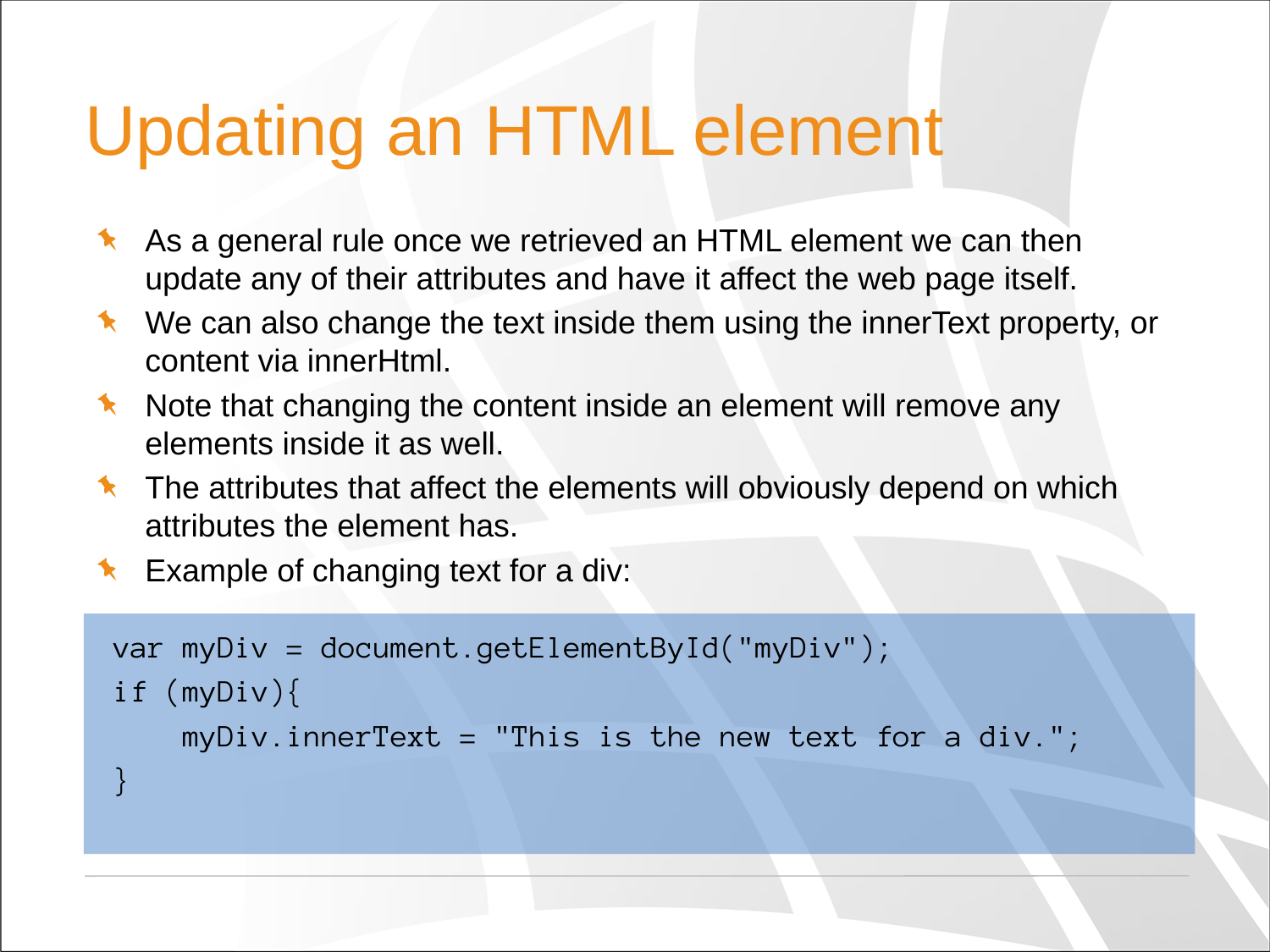

# Updating an HTML element
As a general rule once we retrieved an HTML element we can then update any of their attributes and have it affect the web page itself.
We can also change the text inside them using the innerText property, or content via innerHtml.
Note that changing the content inside an element will remove any elements inside it as well.
The attributes that affect the elements will obviously depend on which attributes the element has.
Example of changing text for a div:

 var myDiv = document.getElementById("myDiv");
 if (myDiv){
     myDiv.innerText = "This is the new text for a div.";
 }